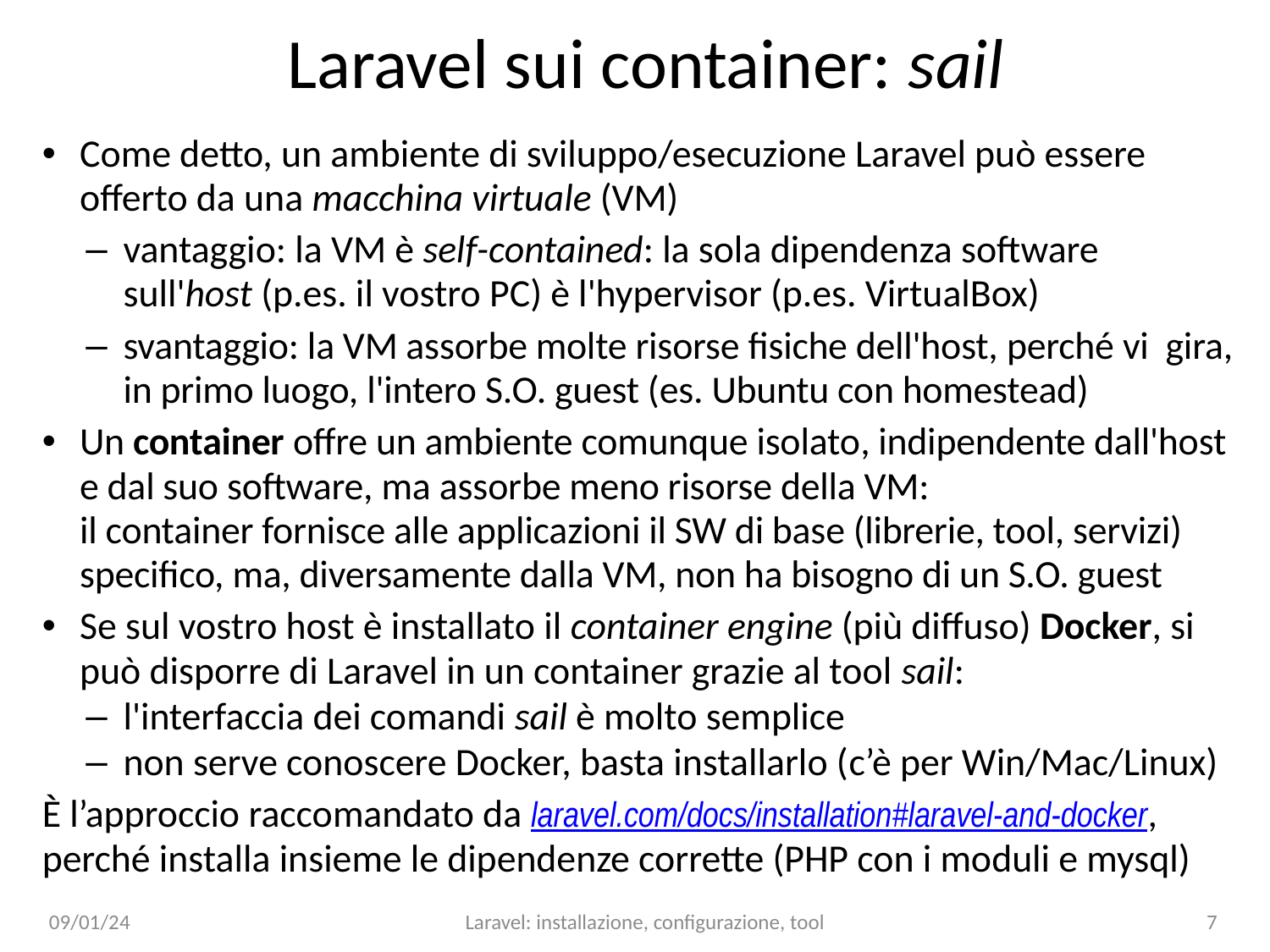

# Laravel sui container: sail
Come detto, un ambiente di sviluppo/esecuzione Laravel può essere offerto da una macchina virtuale (VM)
vantaggio: la VM è self-contained: la sola dipendenza software sull'host (p.es. il vostro PC) è l'hypervisor (p.es. VirtualBox)
svantaggio: la VM assorbe molte risorse fisiche dell'host, perché vi  gira, in primo luogo, l'intero S.O. guest (es. Ubuntu con homestead)
Un container offre un ambiente comunque isolato, indipendente dall'host e dal suo software, ma assorbe meno risorse della VM:
il container fornisce alle applicazioni il SW di base (librerie, tool, servizi) specifico, ma, diversamente dalla VM, non ha bisogno di un S.O. guest
Se sul vostro host è installato il container engine (più diffuso) Docker, si può disporre di Laravel in un container grazie al tool sail:
l'interfaccia dei comandi sail è molto semplice
non serve conoscere Docker, basta installarlo (c’è per Win/Mac/Linux)
È l’approccio raccomandato da laravel.com/docs/installation#laravel-and-docker, perché installa insieme le dipendenze corrette (PHP con i moduli e mysql)
09/01/24
Laravel: installazione, configurazione, tool
7